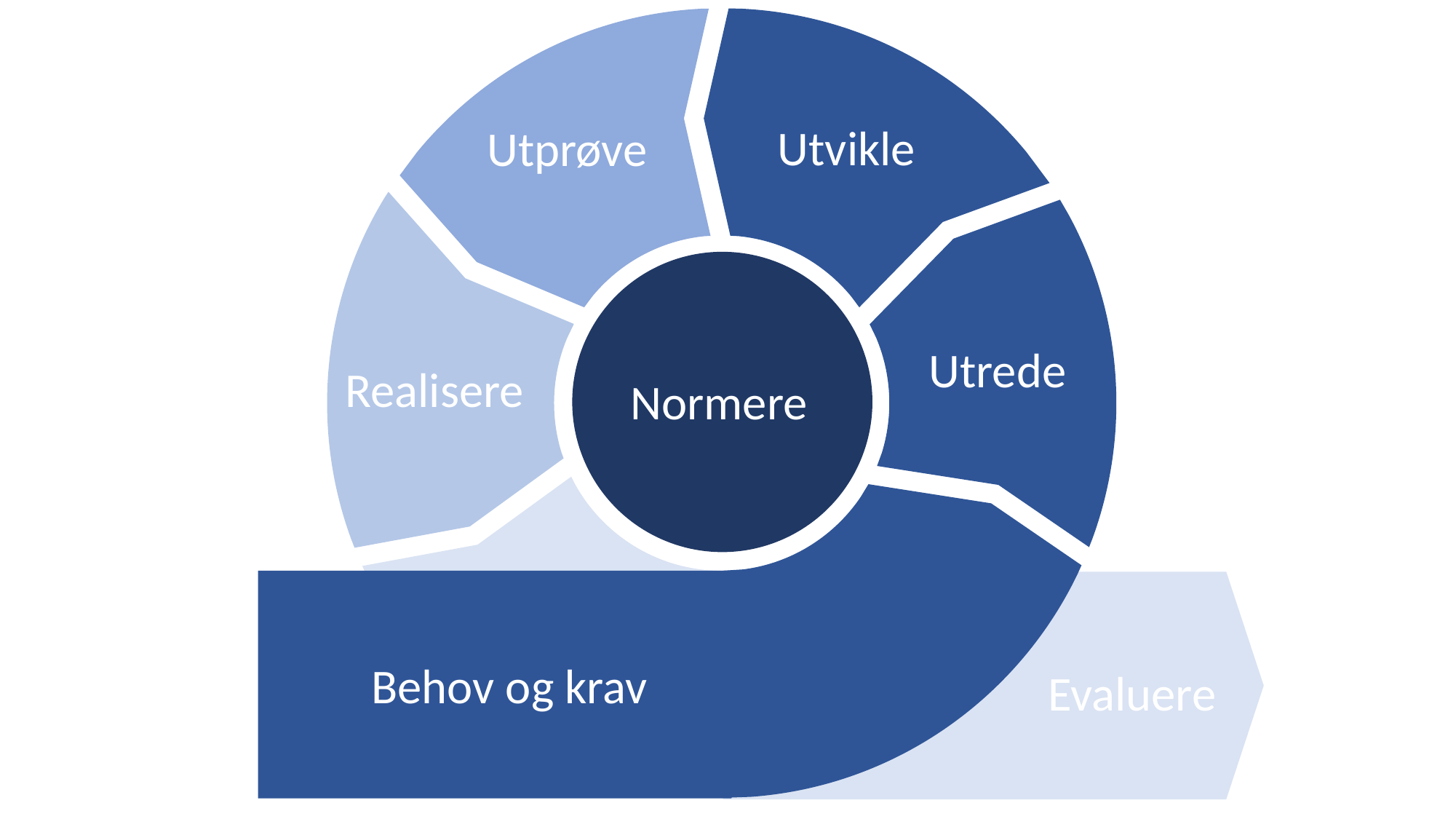

Utvikle
Utprøve

Utrede
Realisere
Normere

 Behov og krav

Evaluere